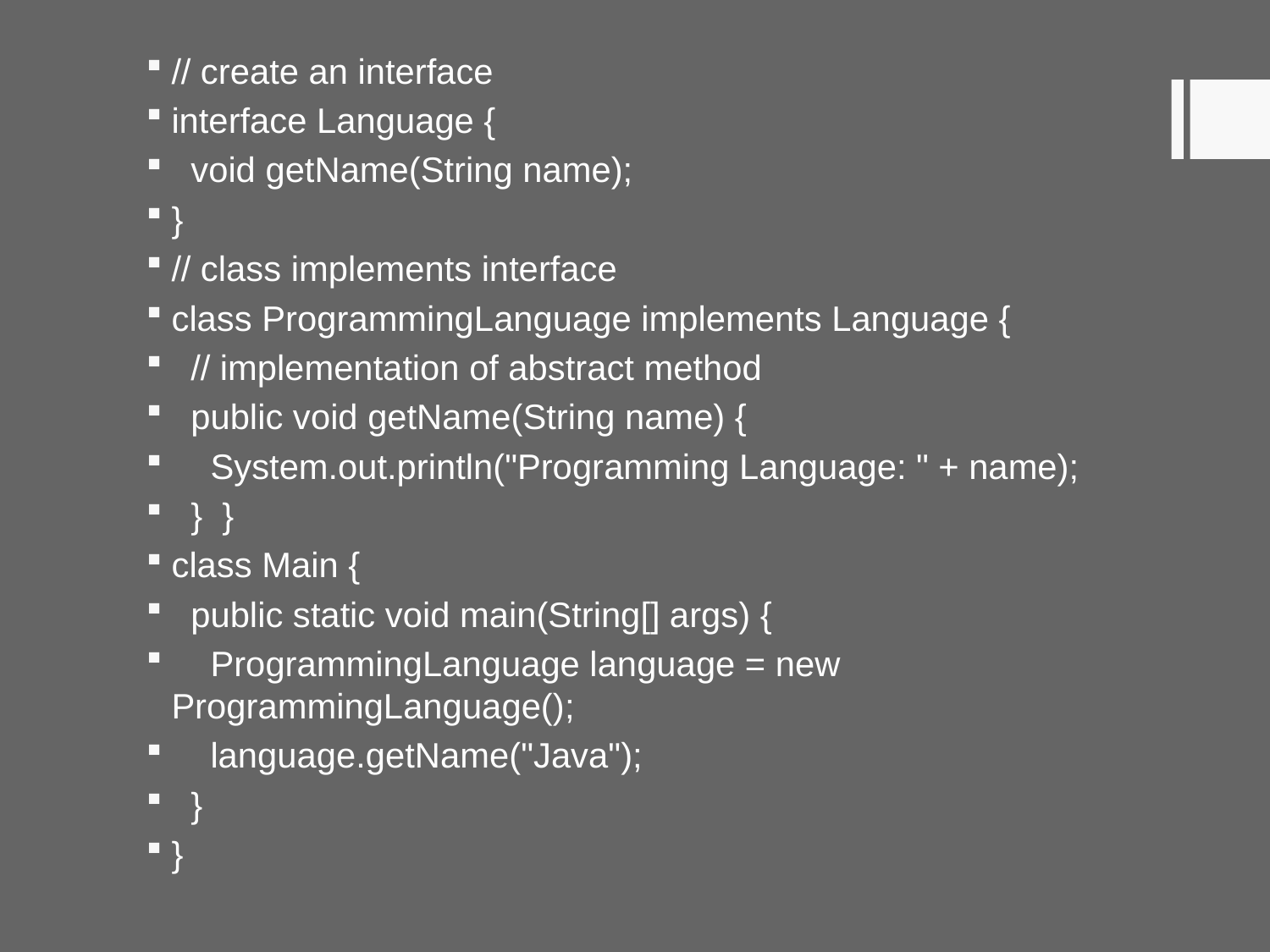

// create an interface
interface Language {
  void getName(String name);
}
// class implements interface
class ProgrammingLanguage implements Language {
  // implementation of abstract method
  public void getName(String name) {
    System.out.println("Programming Language: " + name);
  }  }
class Main {
  public static void main(String[] args) {
    ProgrammingLanguage language = new ProgrammingLanguage();
    language.getName("Java");
  }
}